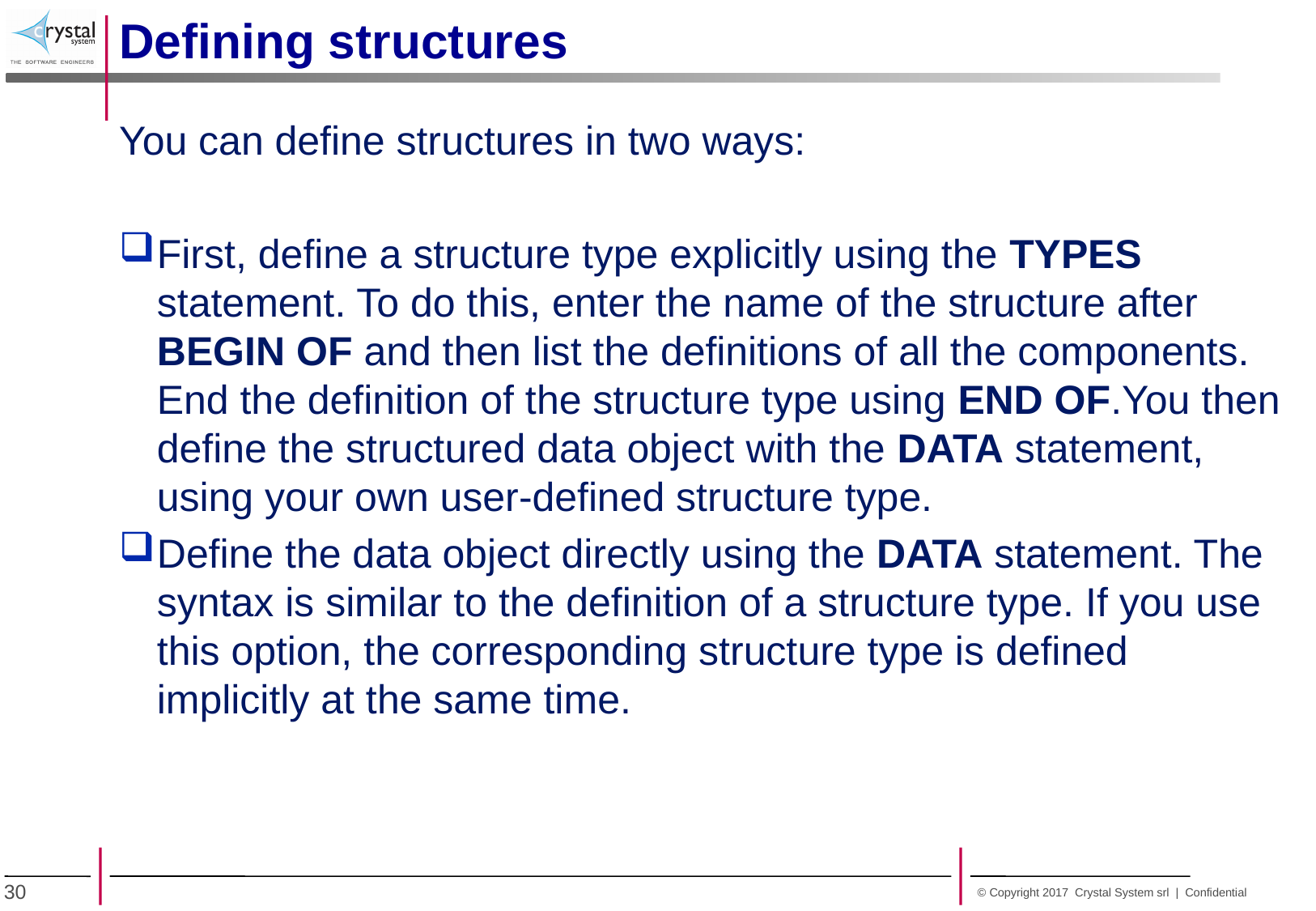

Defining structures
You can define structures in two ways:

First, define a structure type explicitly using the TYPES statement. To do this, enter the name of the structure after BEGIN OF and then list the definitions of all the components. End the definition of the structure type using END OF.You then define the structured data object with the DATA statement, using your own user-defined structure type.
Define the data object directly using the DATA statement. The syntax is similar to the definition of a structure type. If you use this option, the corresponding structure type is defined implicitly at the same time.